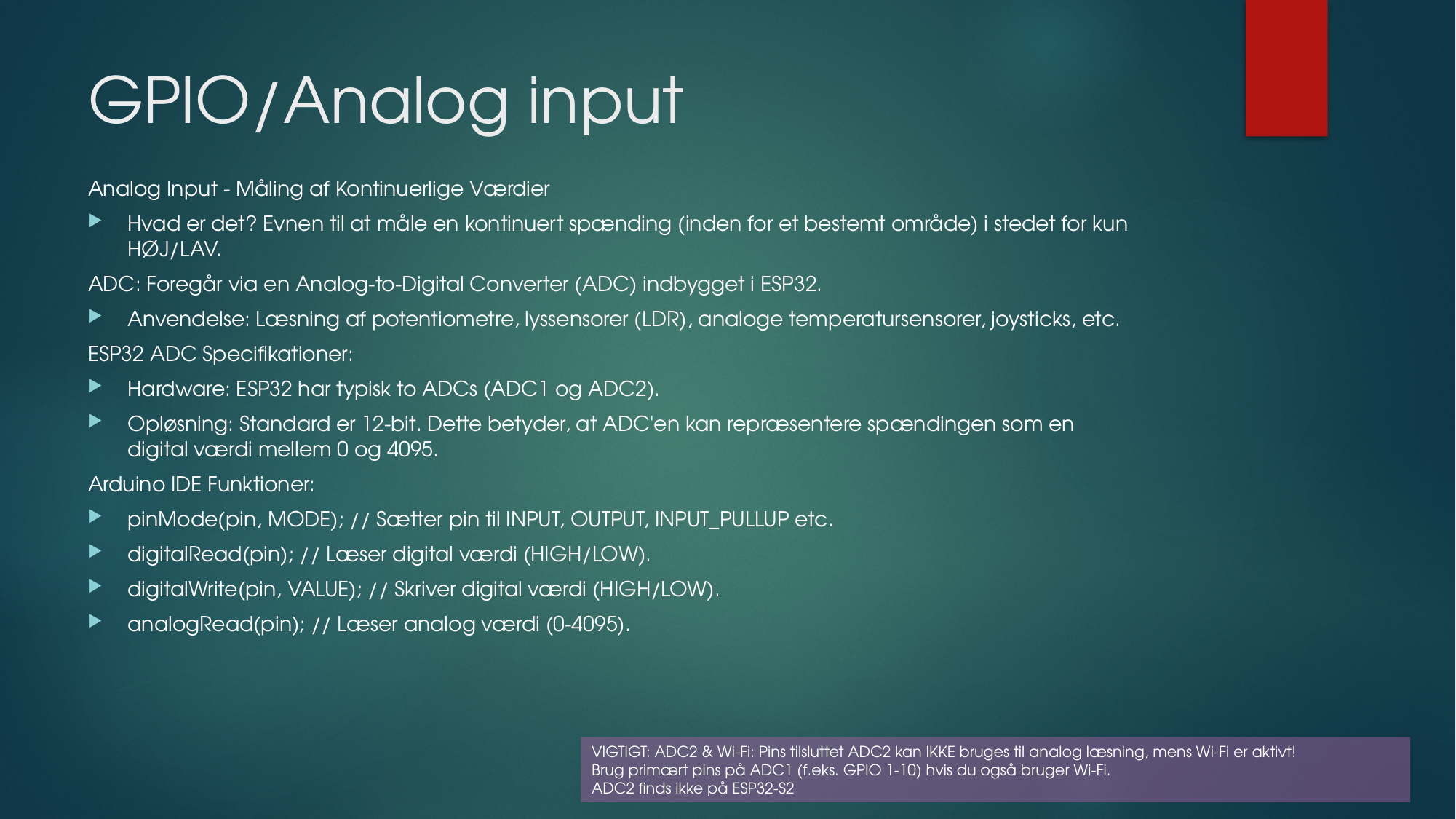

# GPIO/Analog input
Analog Input - Måling af Kontinuerlige Værdier
Hvad er det? Evnen til at måle en kontinuert spænding (inden for et bestemt område) i stedet for kun HØJ/LAV.
ADC: Foregår via en Analog-to-Digital Converter (ADC) indbygget i ESP32.
Anvendelse: Læsning af potentiometre, lyssensorer (LDR), analoge temperatursensorer, joysticks, etc.
ESP32 ADC Specifikationer:
Hardware: ESP32 har typisk to ADCs (ADC1 og ADC2).
Opløsning: Standard er 12-bit. Dette betyder, at ADC'en kan repræsentere spændingen som en digital værdi mellem 0 og 4095.
Arduino IDE Funktioner:
pinMode(pin, MODE); // Sætter pin til INPUT, OUTPUT, INPUT_PULLUP etc.
digitalRead(pin); // Læser digital værdi (HIGH/LOW).
digitalWrite(pin, VALUE); // Skriver digital værdi (HIGH/LOW).
analogRead(pin); // Læser analog værdi (0-4095).
VIGTIGT: ADC2 & Wi-Fi: Pins tilsluttet ADC2 kan IKKE bruges til analog læsning, mens Wi-Fi er aktivt!
Brug primært pins på ADC1 (f.eks. GPIO 1-10) hvis du også bruger Wi-Fi.
ADC2 finds ikke på ESP32-S2